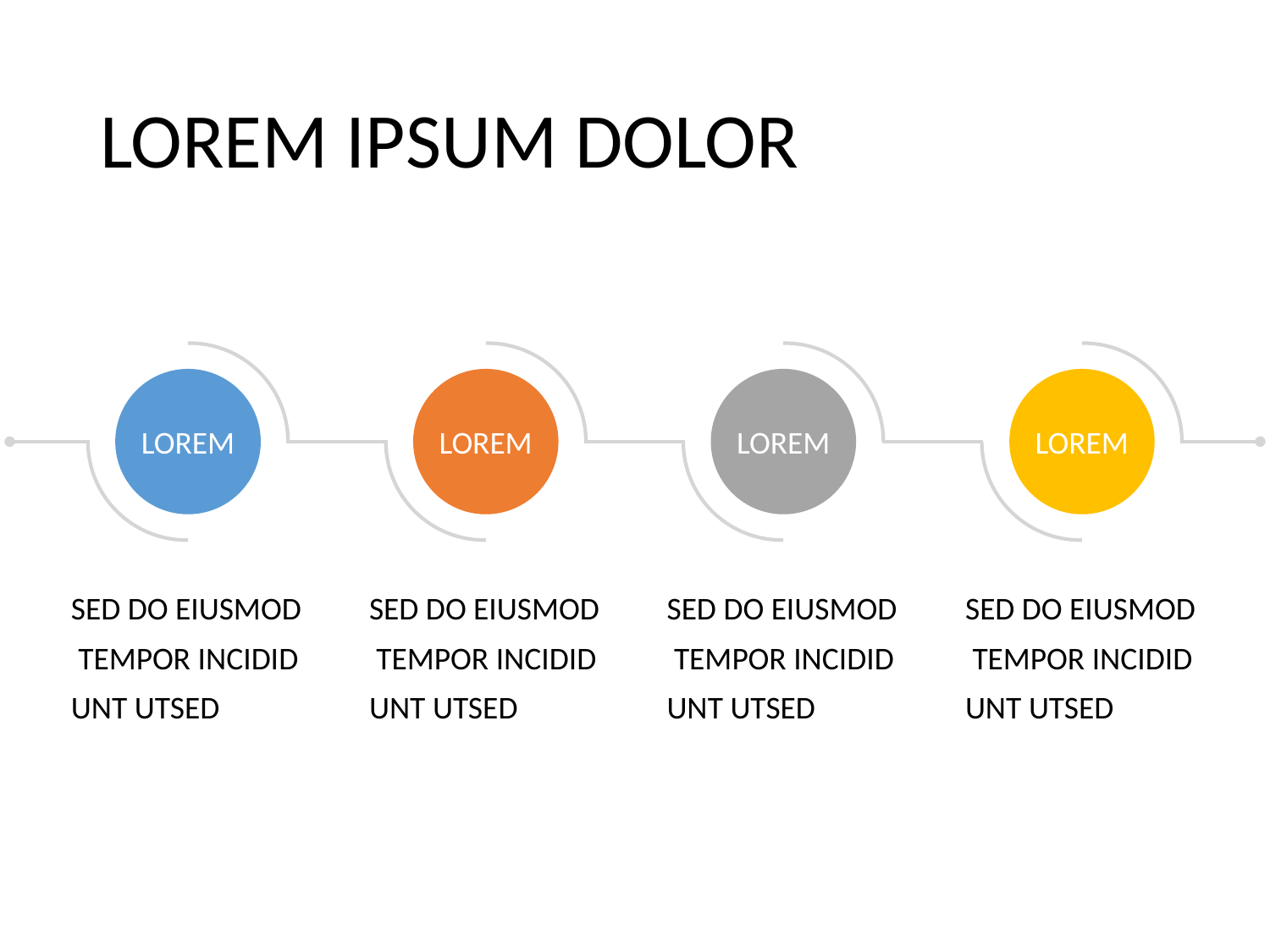

# LOREM IPSUM DOLOR

LOREM
LOREM
LOREM
LOREM

SED DO EIUSMOD TEMPOR INCIDIDUNT UTSED
SED DO EIUSMOD TEMPOR INCIDIDUNT UTSED
SED DO EIUSMOD TEMPOR INCIDIDUNT UTSED
SED DO EIUSMOD TEMPOR INCIDIDUNT UTSED